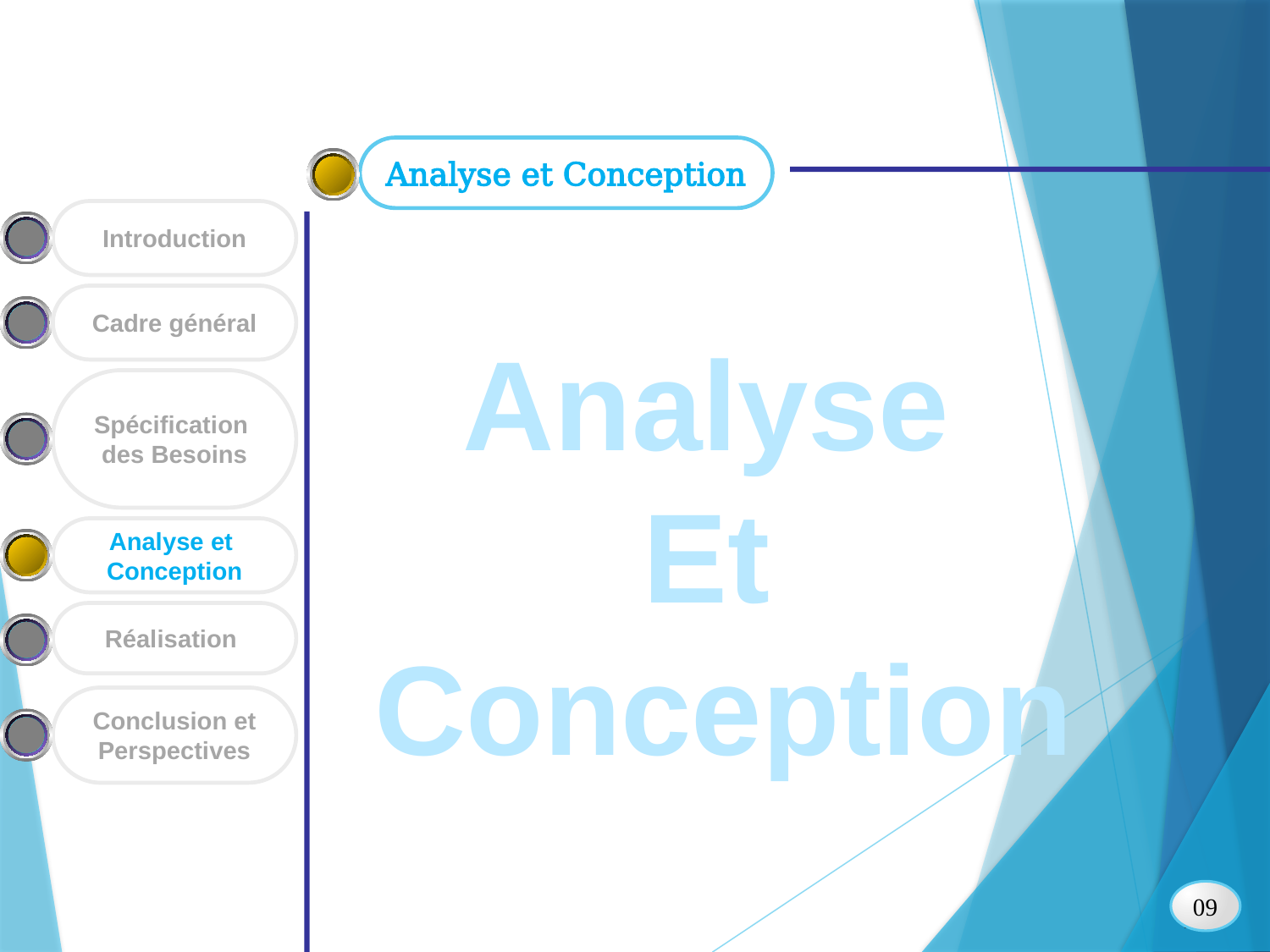

Analyse et Conception

Introduction

Cadre général

Analyse
Et
Conception
Spécification
des Besoins

Analyse et
Conception

Réalisation

Conclusion et
Perspectives

09
10